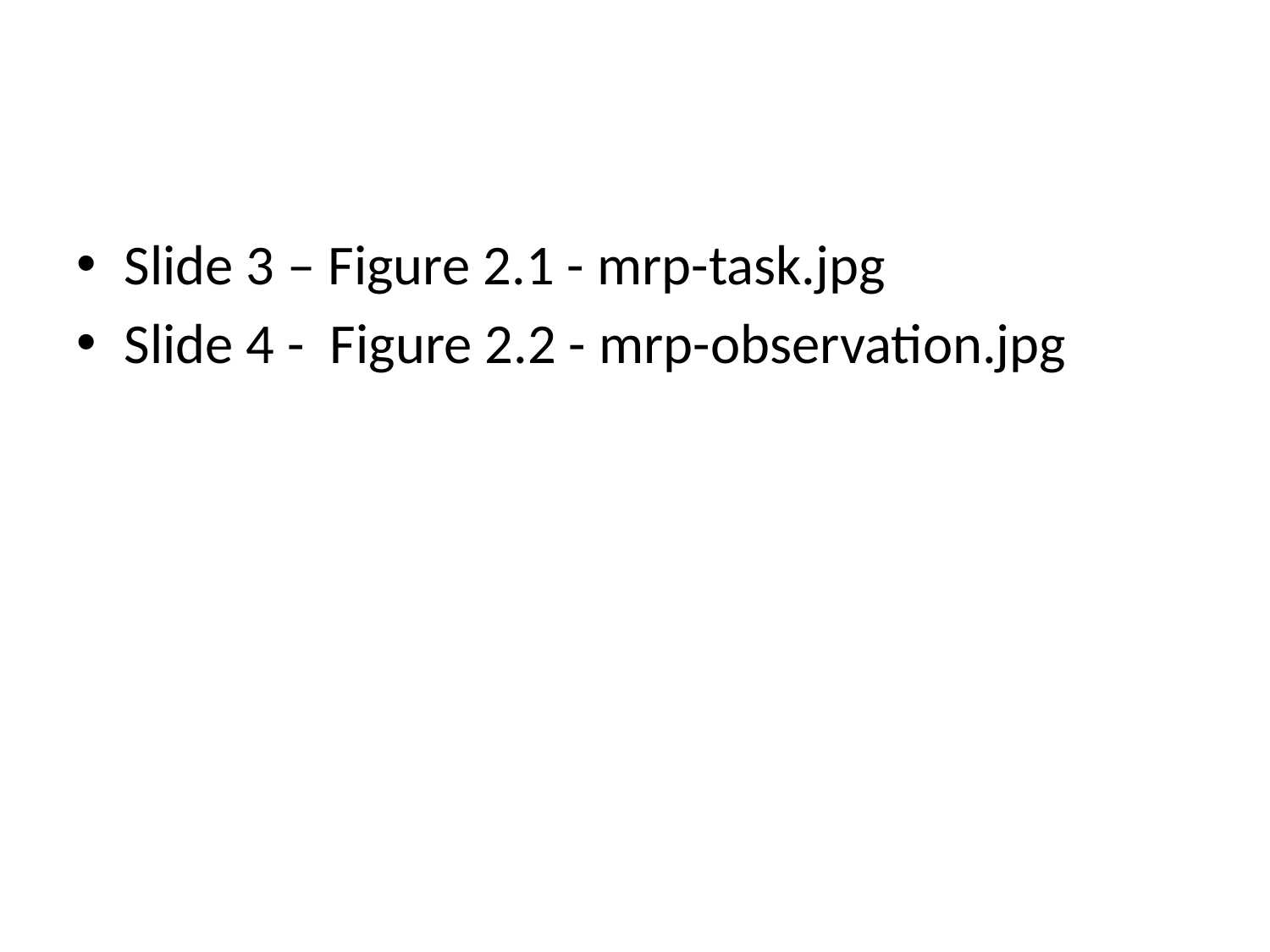

#
Slide 3 – Figure 2.1 - mrp-task.jpg
Slide 4 -  Figure 2.2 - mrp-observation.jpg